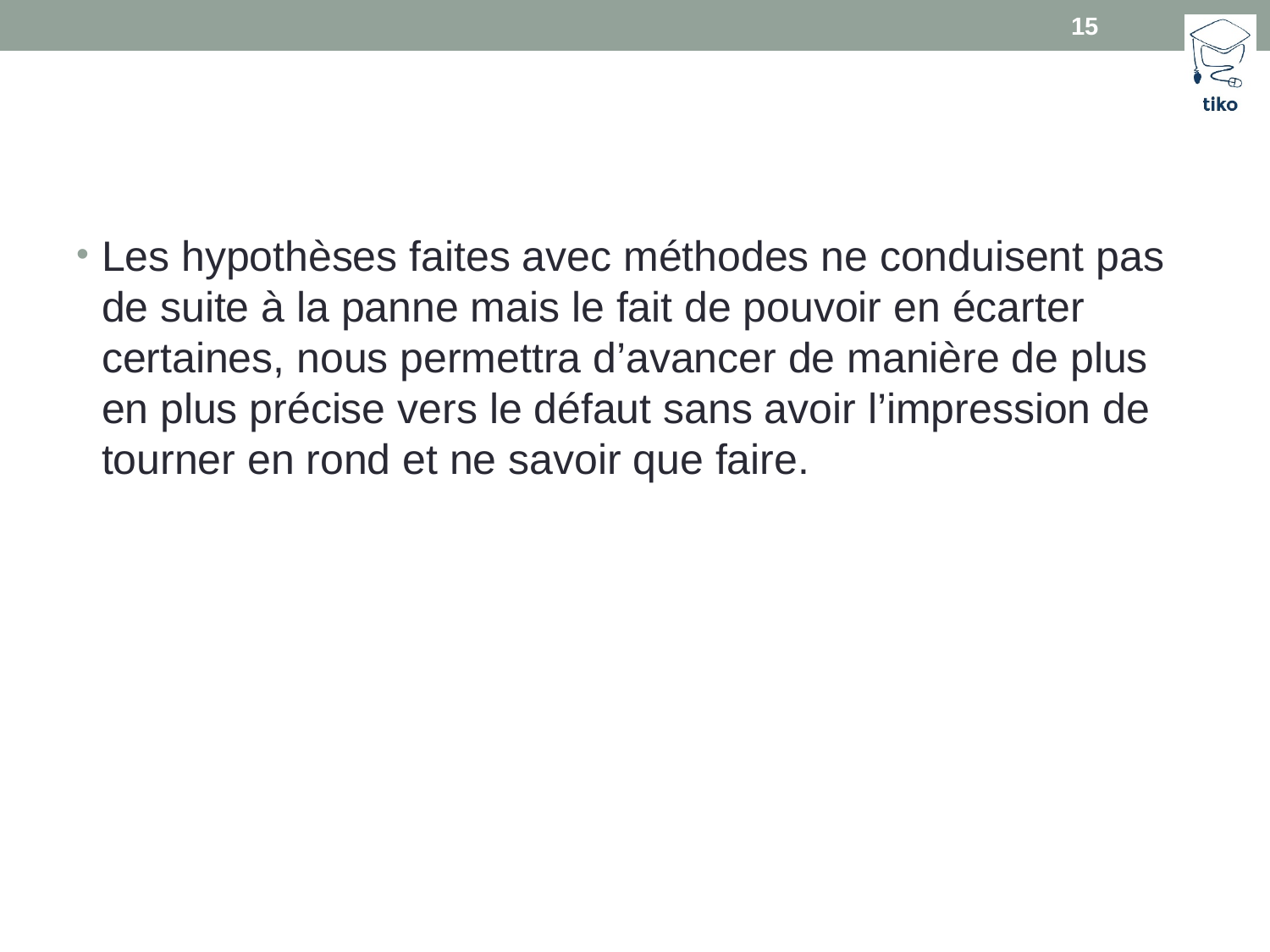

15
#
Les hypothèses faites avec méthodes ne conduisent pas de suite à la panne mais le fait de pouvoir en écarter certaines, nous permettra d’avancer de manière de plus en plus précise vers le défaut sans avoir l’impression de tourner en rond et ne savoir que faire.